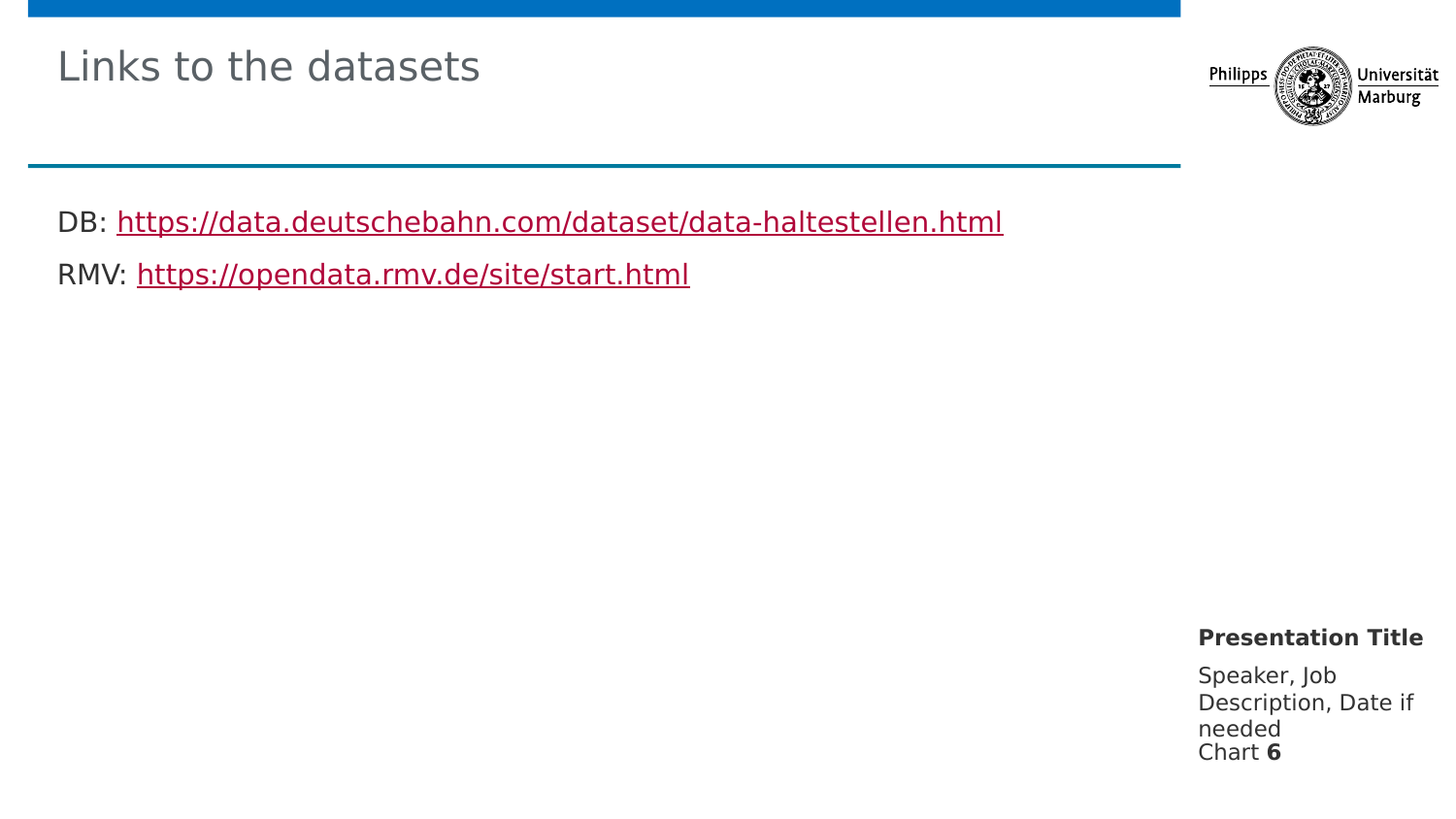

# Links to the datasets
DB: https://data.deutschebahn.com/dataset/data-haltestellen.html
RMV: https://opendata.rmv.de/site/start.html

Presentation Title
Speaker, Job Description, Date if needed
Chart 6